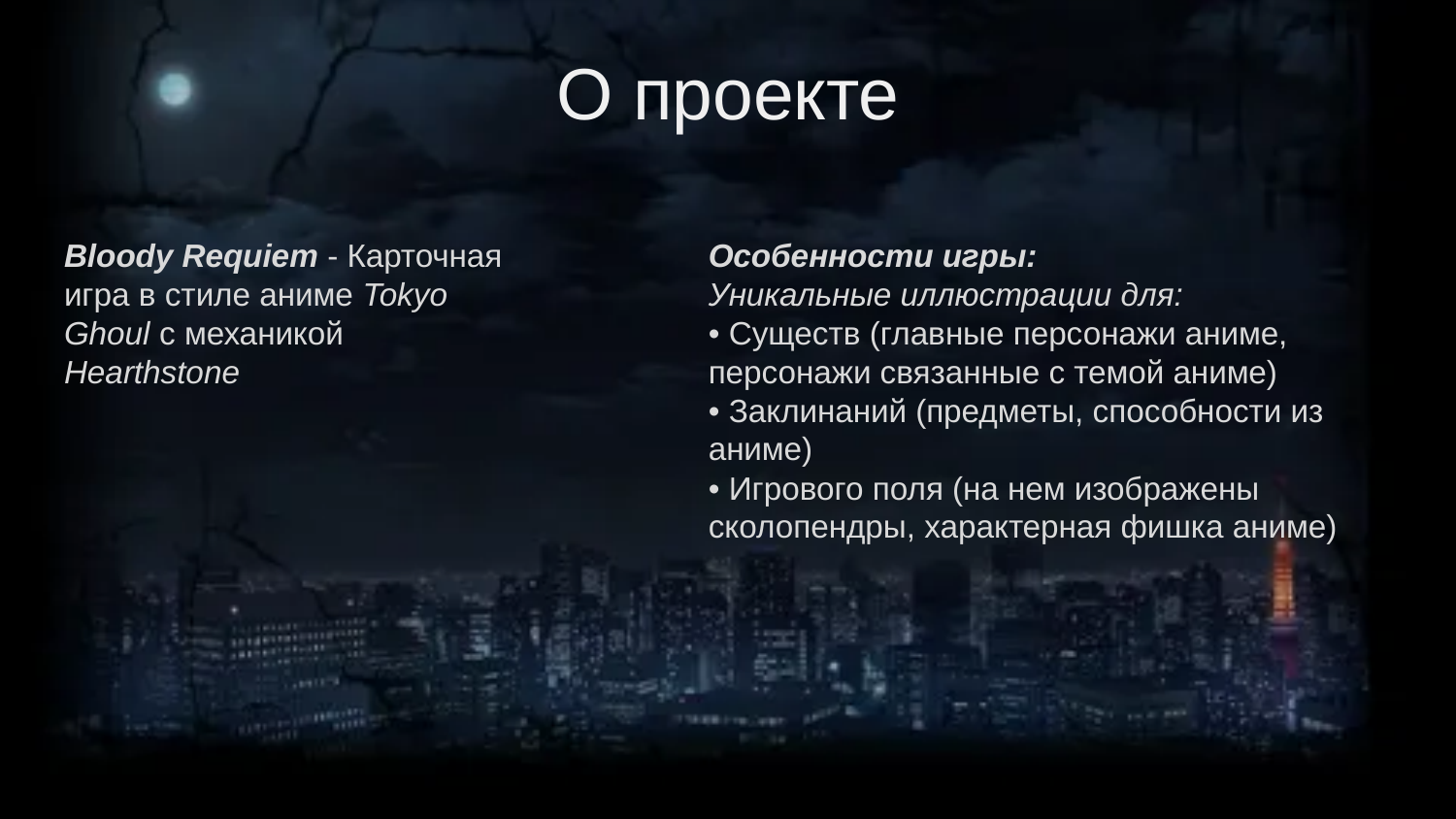

# О проекте
Bloody Requiem - Карточная игра в стиле аниме Tokyo Ghoul с механикой Hearthstone

Особенности игры:
­Уникальные иллюстрации для:
• Существ (главные персонажи аниме, персонажи связанные с темой аниме)
• Заклинаний (предметы, способности из аниме)
• Игрового поля (на нем изображены сколопендры, характерная фишка аниме)